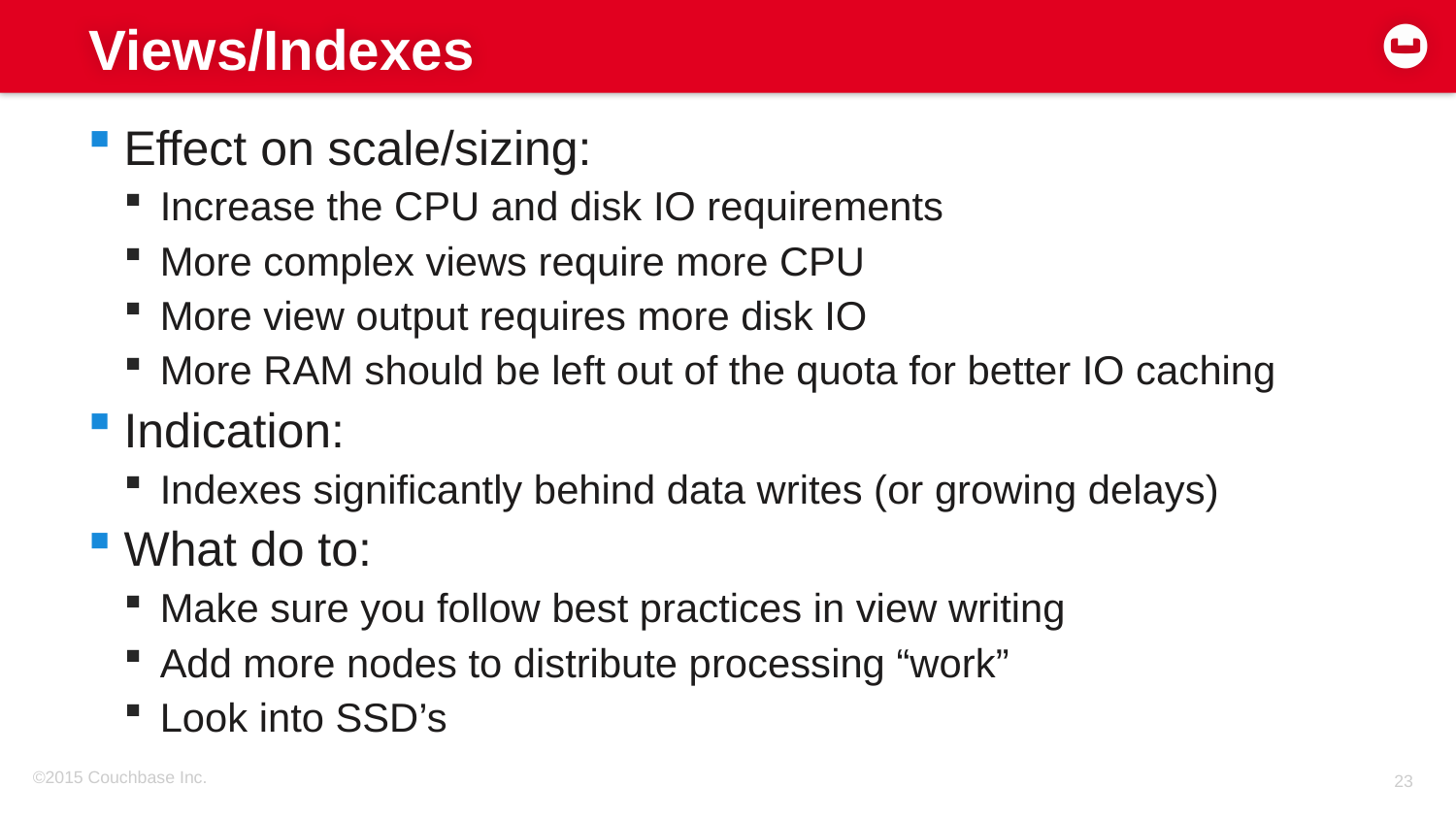

# Views/Indexes
Effect on scale/sizing:
Increase the CPU and disk IO requirements
More complex views require more CPU
More view output requires more disk IO
More RAM should be left out of the quota for better IO caching
Indication:
Indexes significantly behind data writes (or growing delays)
What do to:
Make sure you follow best practices in view writing
Add more nodes to distribute processing “work”
Look into SSD’s